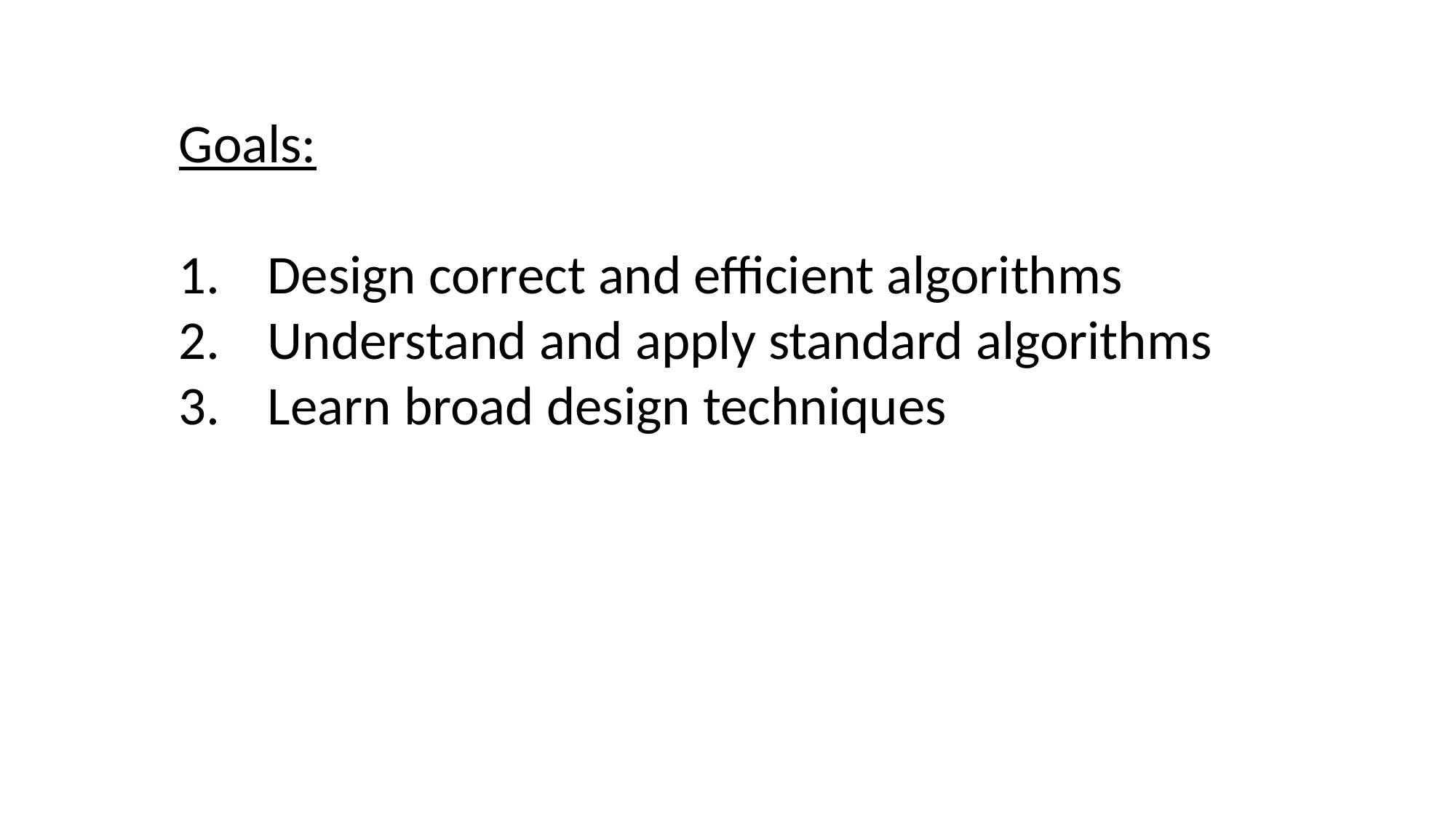

Goals:

Design correct and efficient algorithms
Understand and apply standard algorithms
Learn broad design techniques